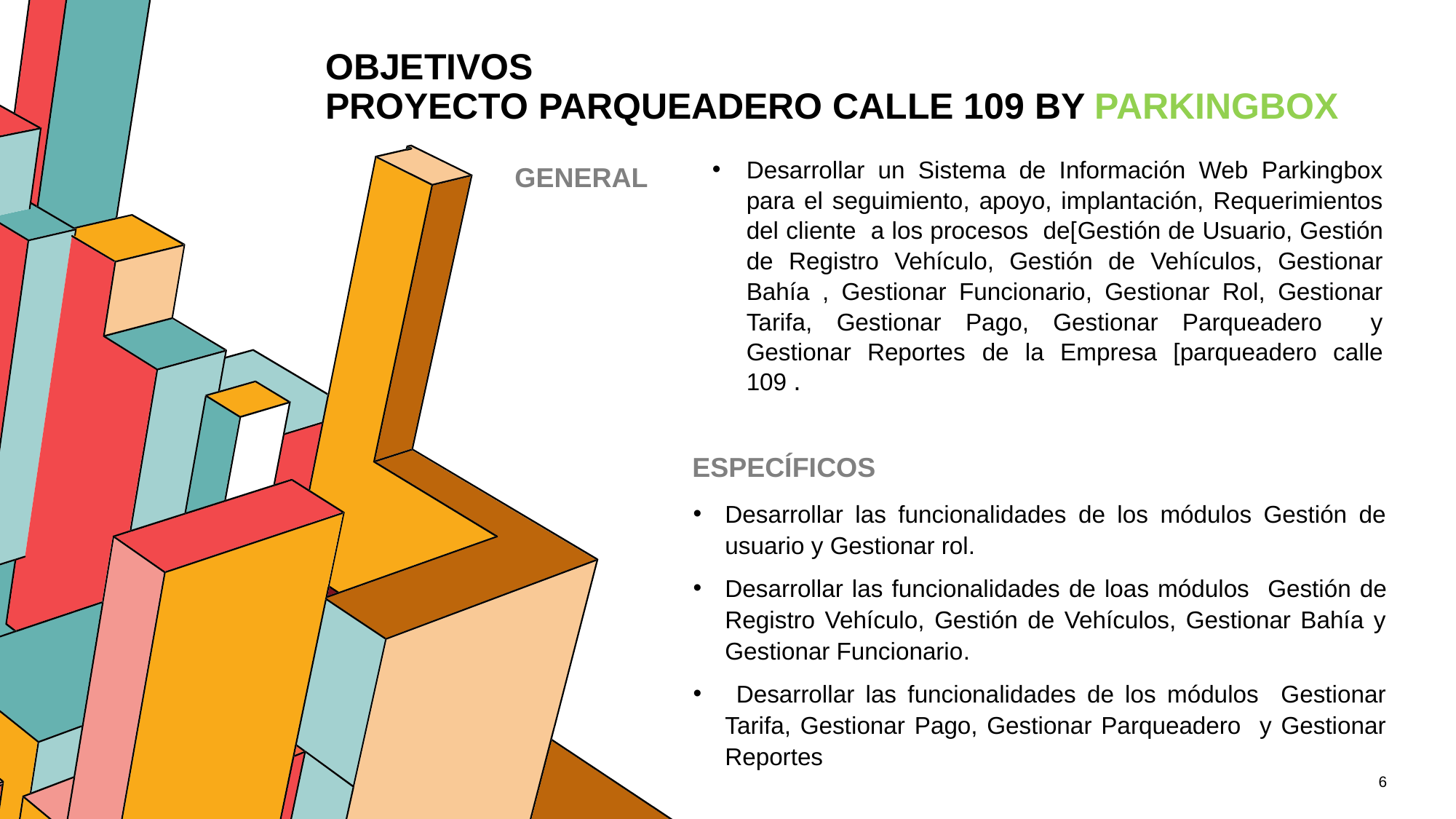

# OBJETIVOS proyecto parqueadero calle 109 by PARKINGBOX
GENERAL
Desarrollar un Sistema de Información Web Parkingbox para el seguimiento, apoyo, implantación, Requerimientos del cliente  a los procesos  de[Gestión de Usuario, Gestión de Registro Vehículo, Gestión de Vehículos, Gestionar Bahía , Gestionar Funcionario, Gestionar Rol, Gestionar Tarifa, Gestionar Pago, Gestionar Parqueadero  y Gestionar Reportes de la Empresa [parqueadero calle 109 .

ESPECÍFICOS
Desarrollar las funcionalidades de los módulos Gestión de usuario y Gestionar rol.
Desarrollar las funcionalidades de loas módulos  Gestión de Registro Vehículo, Gestión de Vehículos, Gestionar Bahía y Gestionar Funcionario.
 Desarrollar las funcionalidades de los módulos  Gestionar Tarifa, Gestionar Pago, Gestionar Parqueadero  y Gestionar Reportes
6